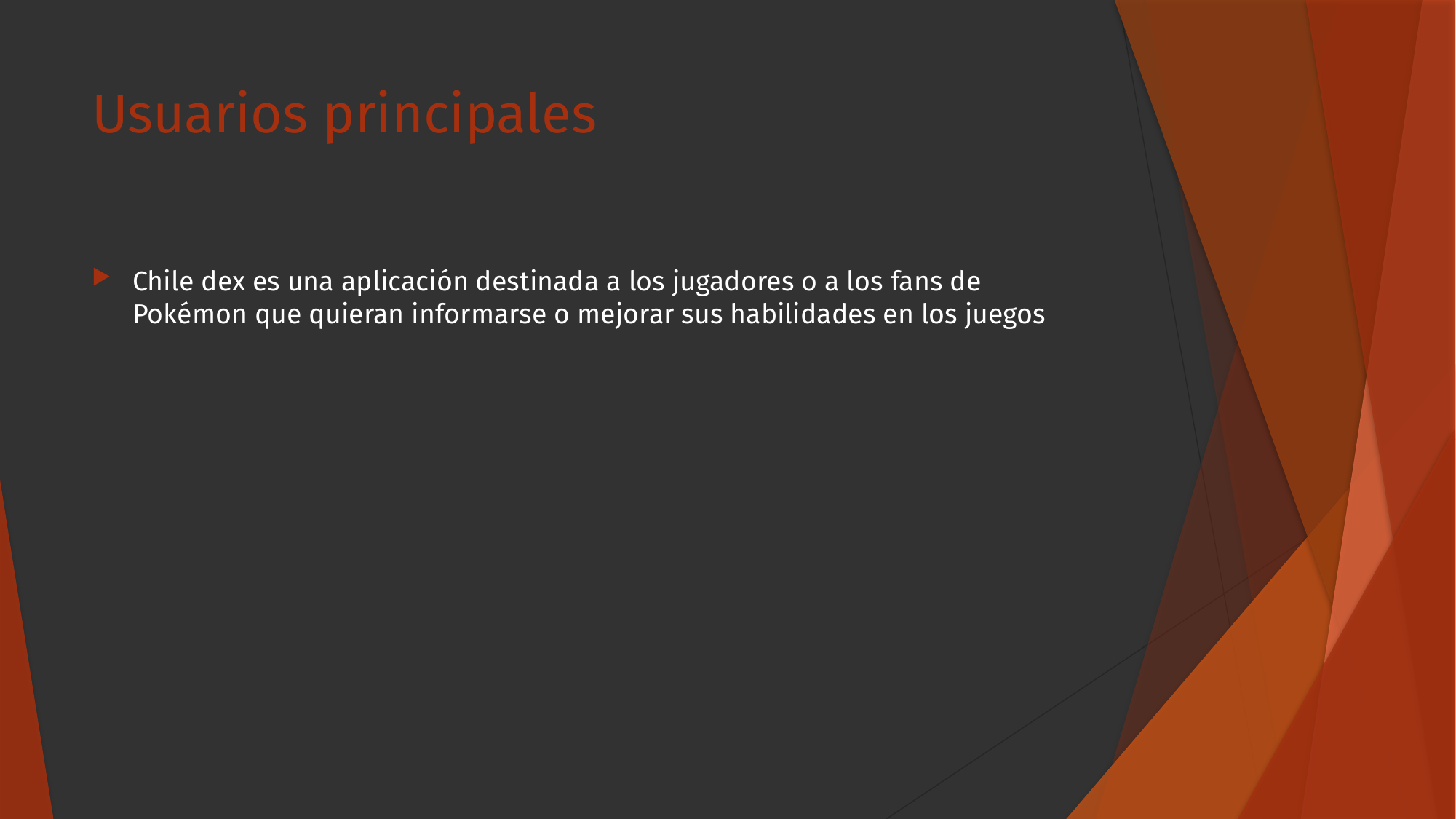

# Usuarios principales
Chile dex es una aplicación destinada a los jugadores o a los fans de Pokémon que quieran informarse o mejorar sus habilidades en los juegos